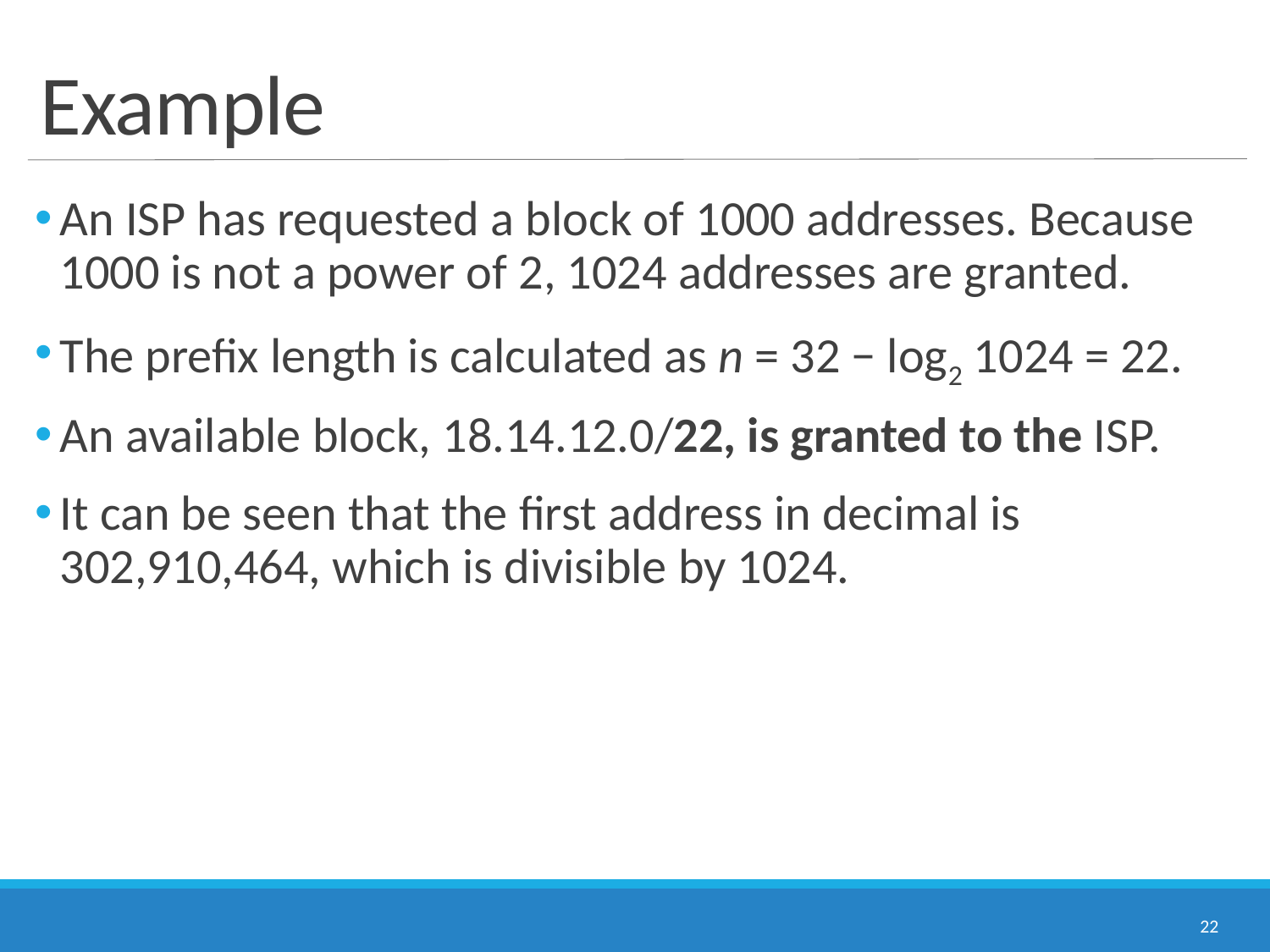

# Example
An ISP has requested a block of 1000 addresses. Because 1000 is not a power of 2, 1024 addresses are granted.
The prefix length is calculated as n = 32 − log2 1024 = 22.
An available block, 18.14.12.0/22, is granted to the ISP.
It can be seen that the first address in decimal is 302,910,464, which is divisible by 1024.